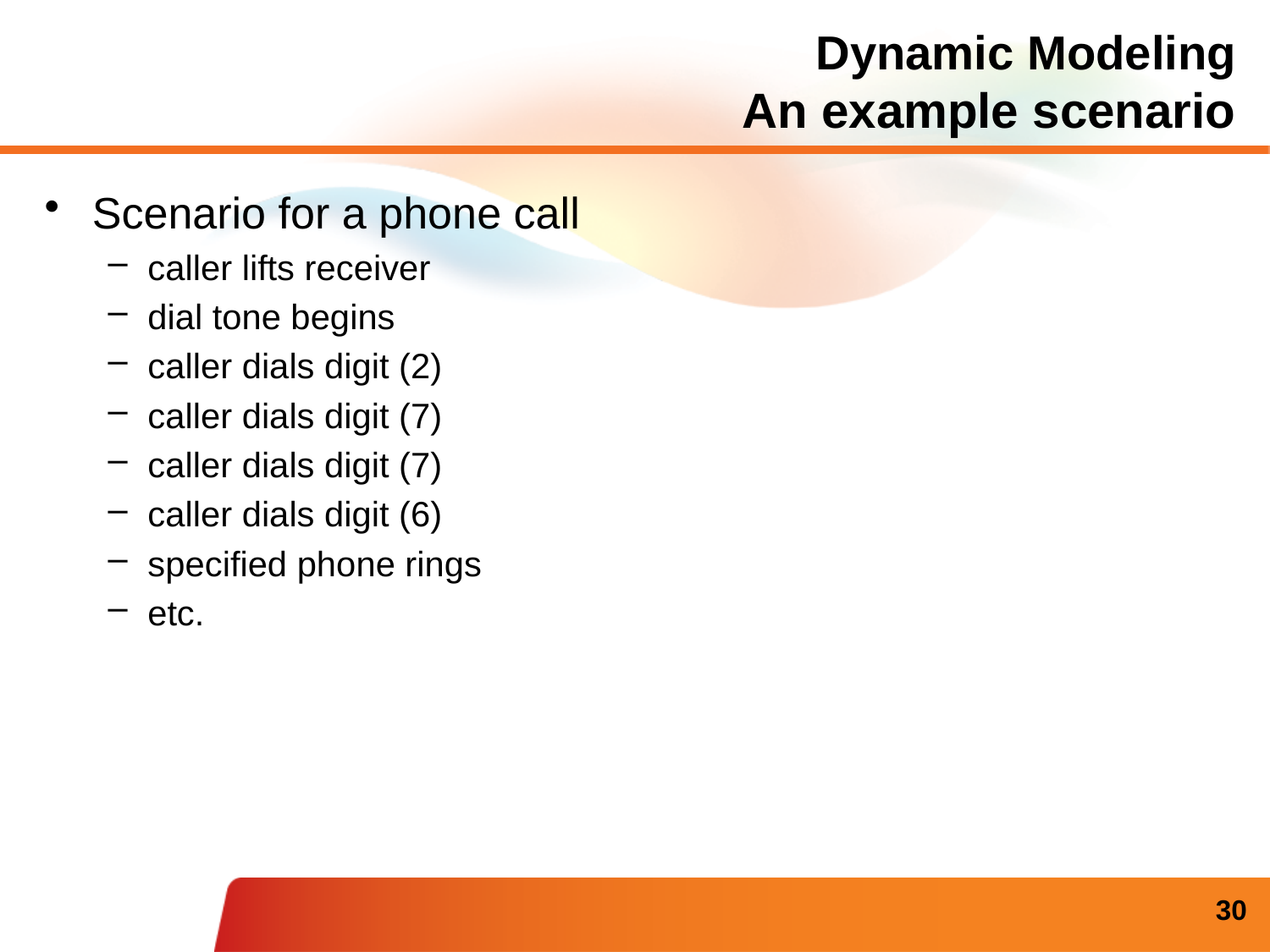

# Dynamic Modeling An example scenario
Scenario for a phone call
caller lifts receiver
dial tone begins
caller dials digit (2)
caller dials digit (7)
caller dials digit (7)
caller dials digit (6)
specified phone rings
etc.